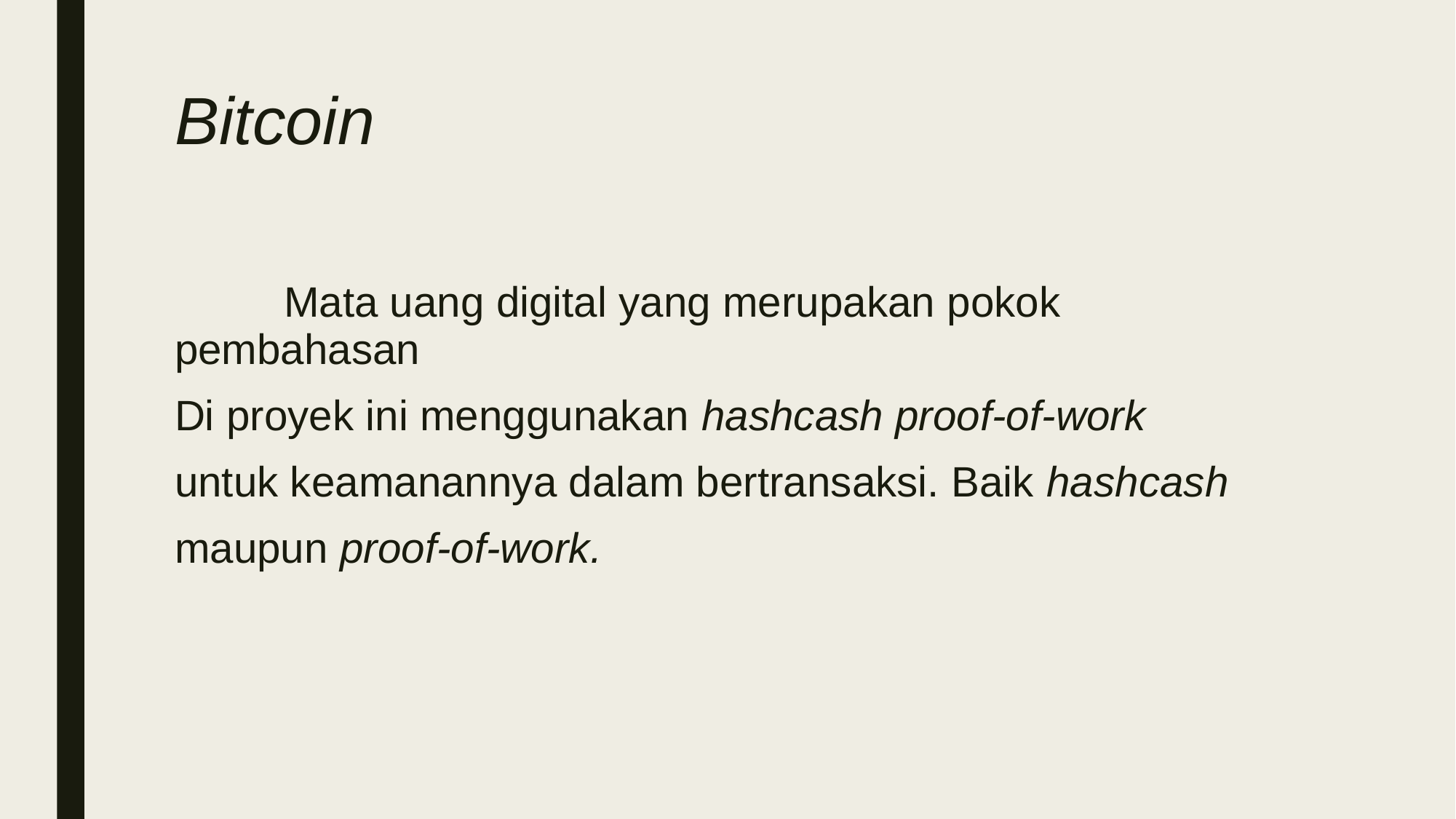

# Bitcoin
	Mata uang digital yang merupakan pokok pembahasan
Di proyek ini menggunakan hashcash proof-of-work
untuk keamanannya dalam bertransaksi. Baik hashcash
maupun proof-of-work.